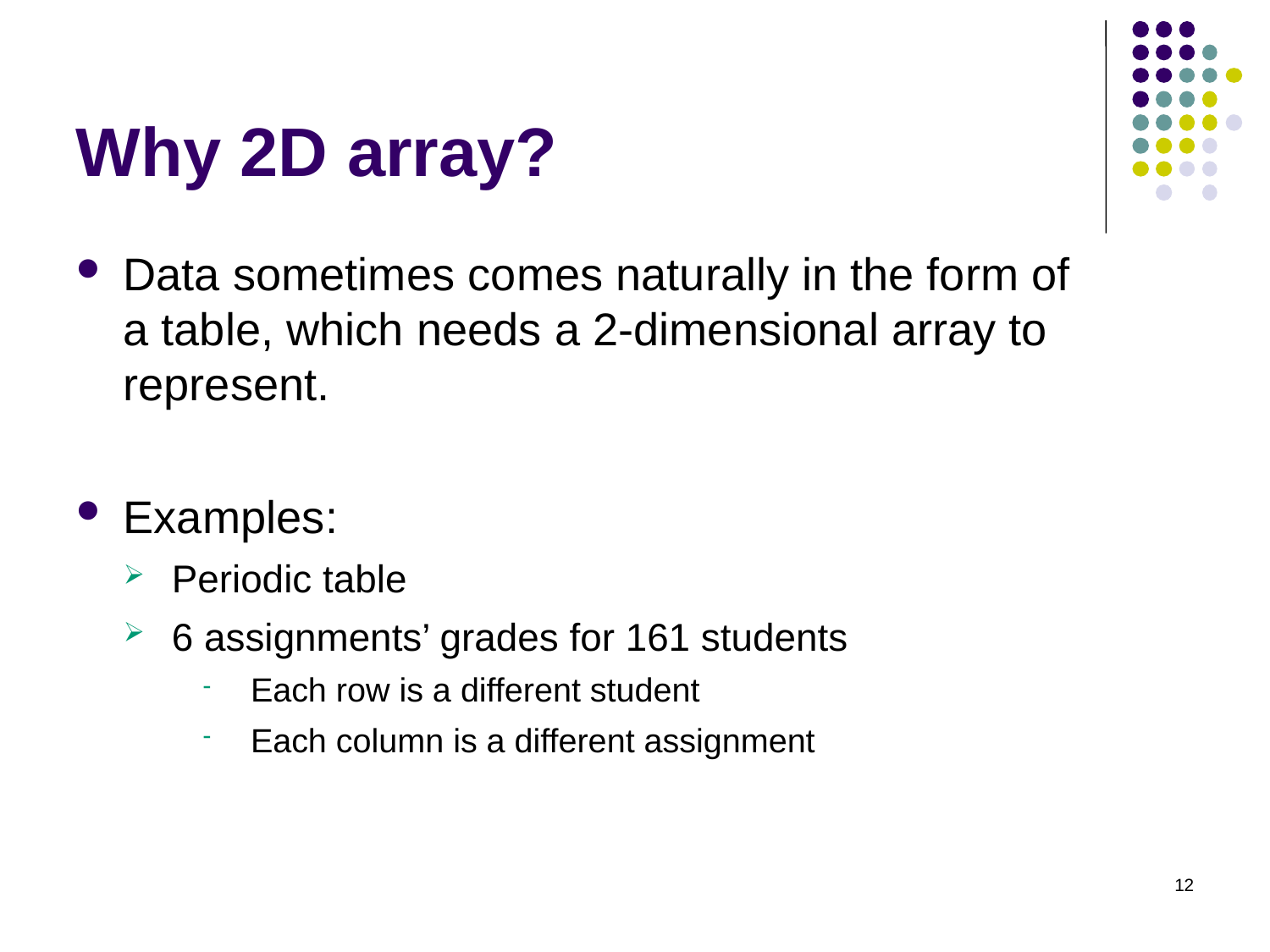

Why 2D array?
Data sometimes comes naturally in the form of a table, which needs a 2-dimensional array to represent.

Examples:
Periodic table
6 assignments’ grades for 161 students
Each row is a different student
Each column is a different assignment

12